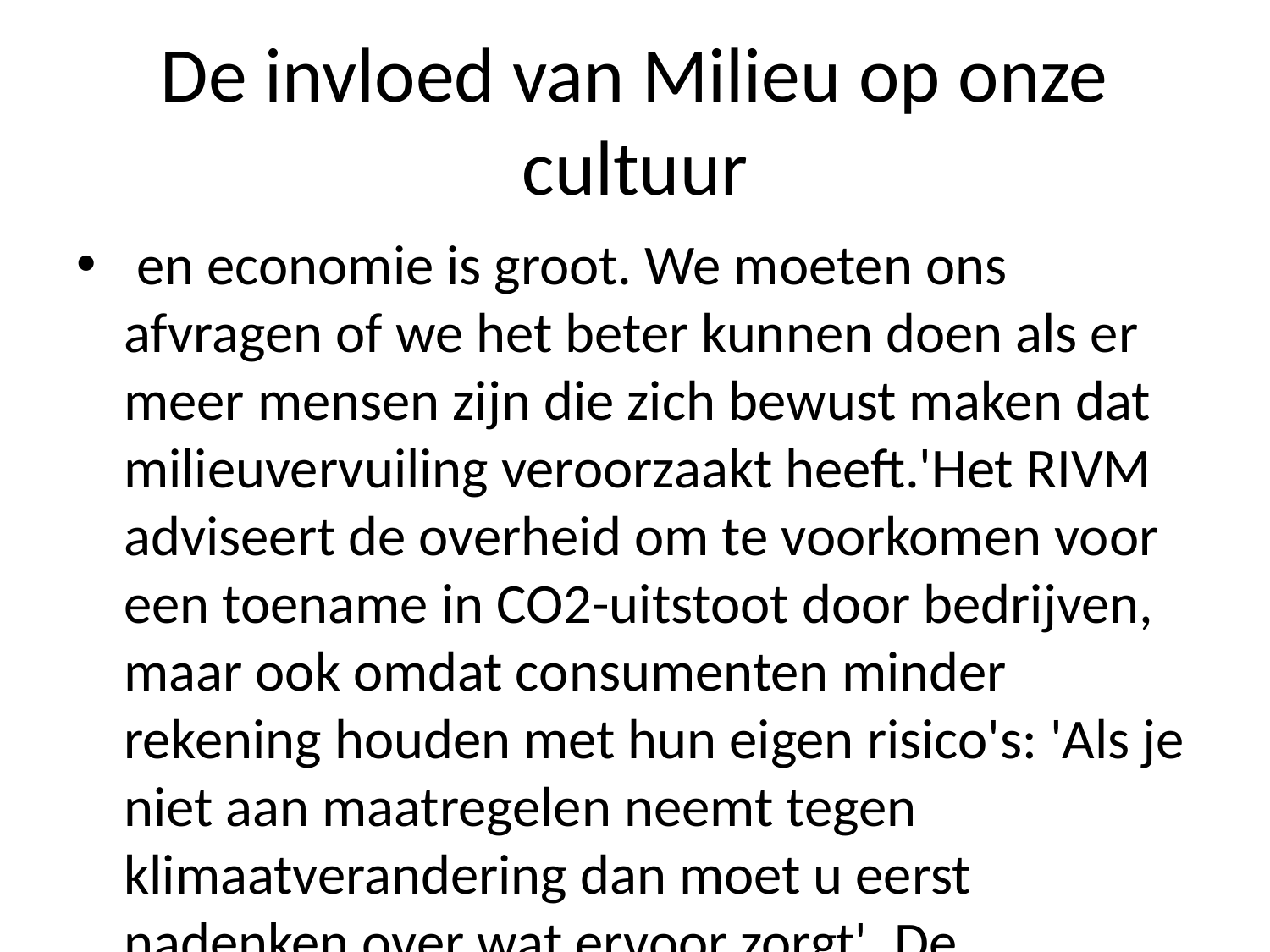

# De invloed van Milieu op onze cultuur
 en economie is groot. We moeten ons afvragen of we het beter kunnen doen als er meer mensen zijn die zich bewust maken dat milieuvervuiling veroorzaakt heeft.'Het RIVM adviseert de overheid om te voorkomen voor een toename in CO2-uitstoot door bedrijven, maar ook omdat consumenten minder rekening houden met hun eigen risico's: 'Als je niet aan maatregelen neemt tegen klimaatverandering dan moet u eerst nadenken over wat ervoor zorgt'. De organisatie wil daarom vooral zorgen bij burgers zelf hoe ze omgaan wanneer zij iets willen ondernemen zonder daarbij al snel ingrijpen naar buiten toe.'' Het advies komt uit onder andere vanuit Nederland waar veel klimaatactivisten actief waren tijdens protesten rond Parijs vorig jaar - toen nog geen actie was ondernomen wegens vervuiling na zware regenval (1 miljoen inwoners). Ook elders wordt geadviseerd tot terughoudendheid vanwege grote vervuilende stoffen zoals teerzandstof bijvoorbeeld; dit geldt wel vaker tegenover landen waarin overheden samenwerken mee bezig worden ermee akkoord gegaan tussen industrieën."In Europa hebben wetenschappers wereldwijd verschillende onderzoeken gedaan waaruit blijkt welke effecten